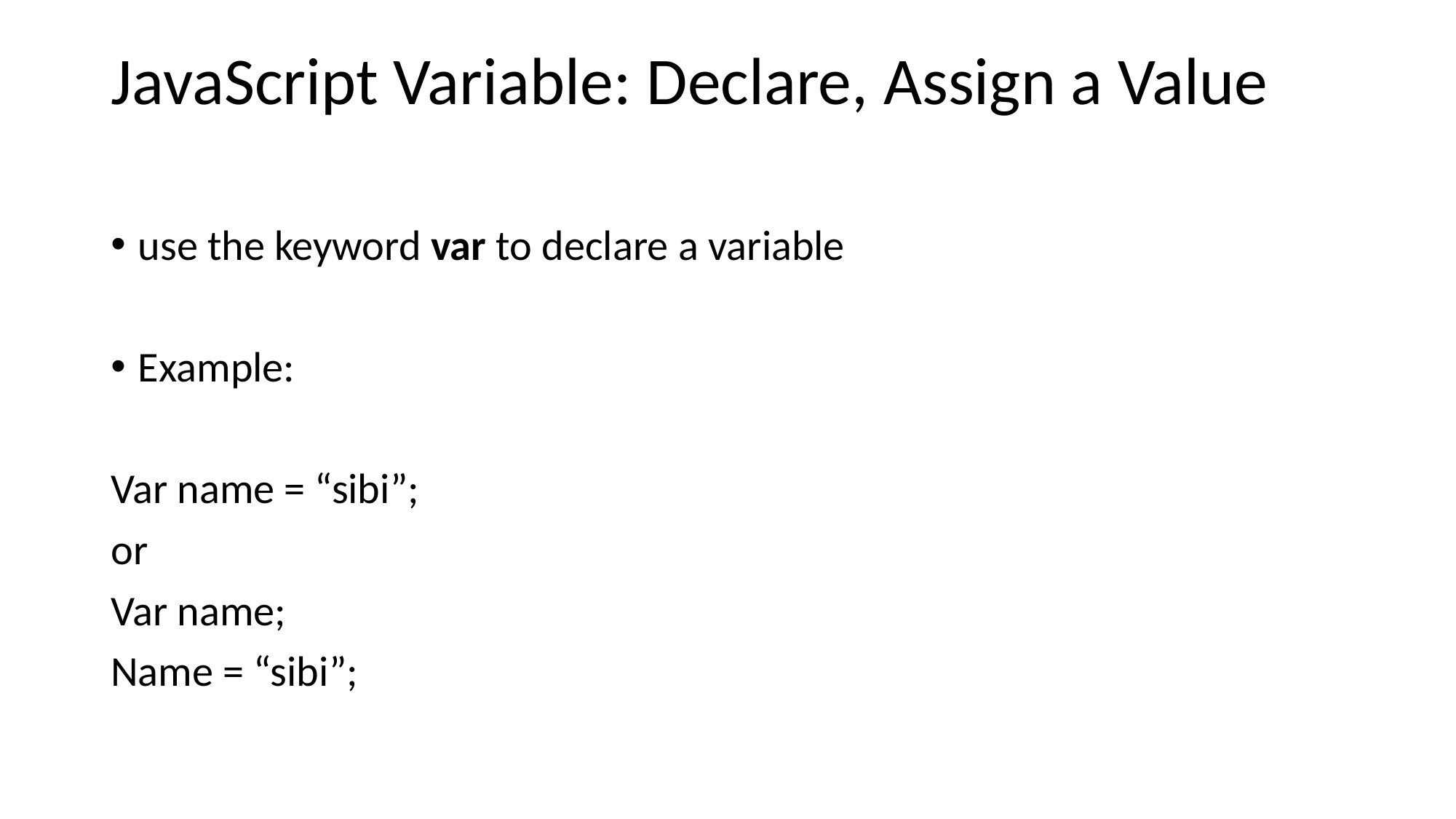

# JavaScript Variable: Declare, Assign a Value
use the keyword var to declare a variable

Example:

Var name = “sibi”;
or
Var name;
Name = “sibi”;